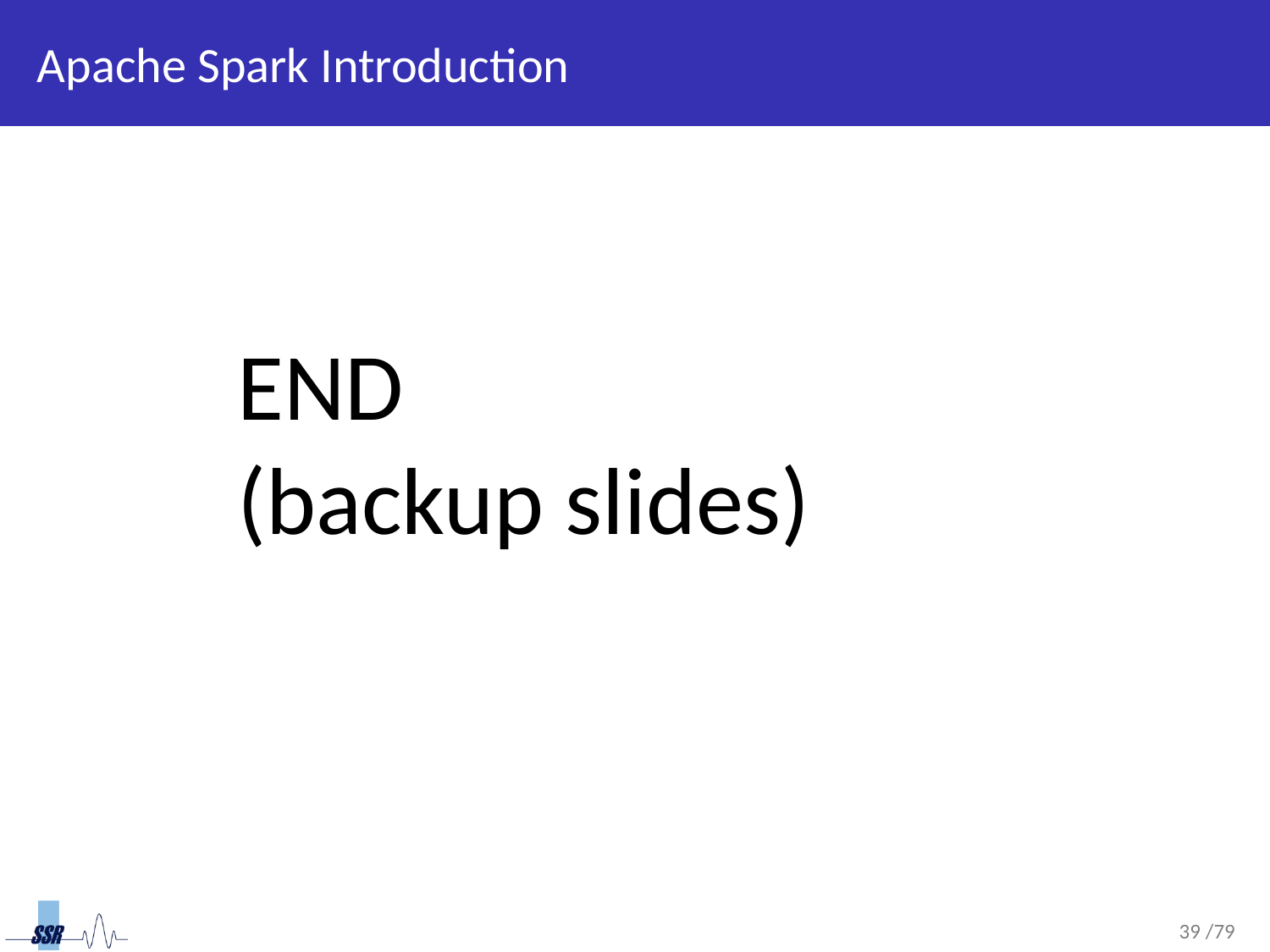

# Apache Spark Introduction
END
(backup slides)